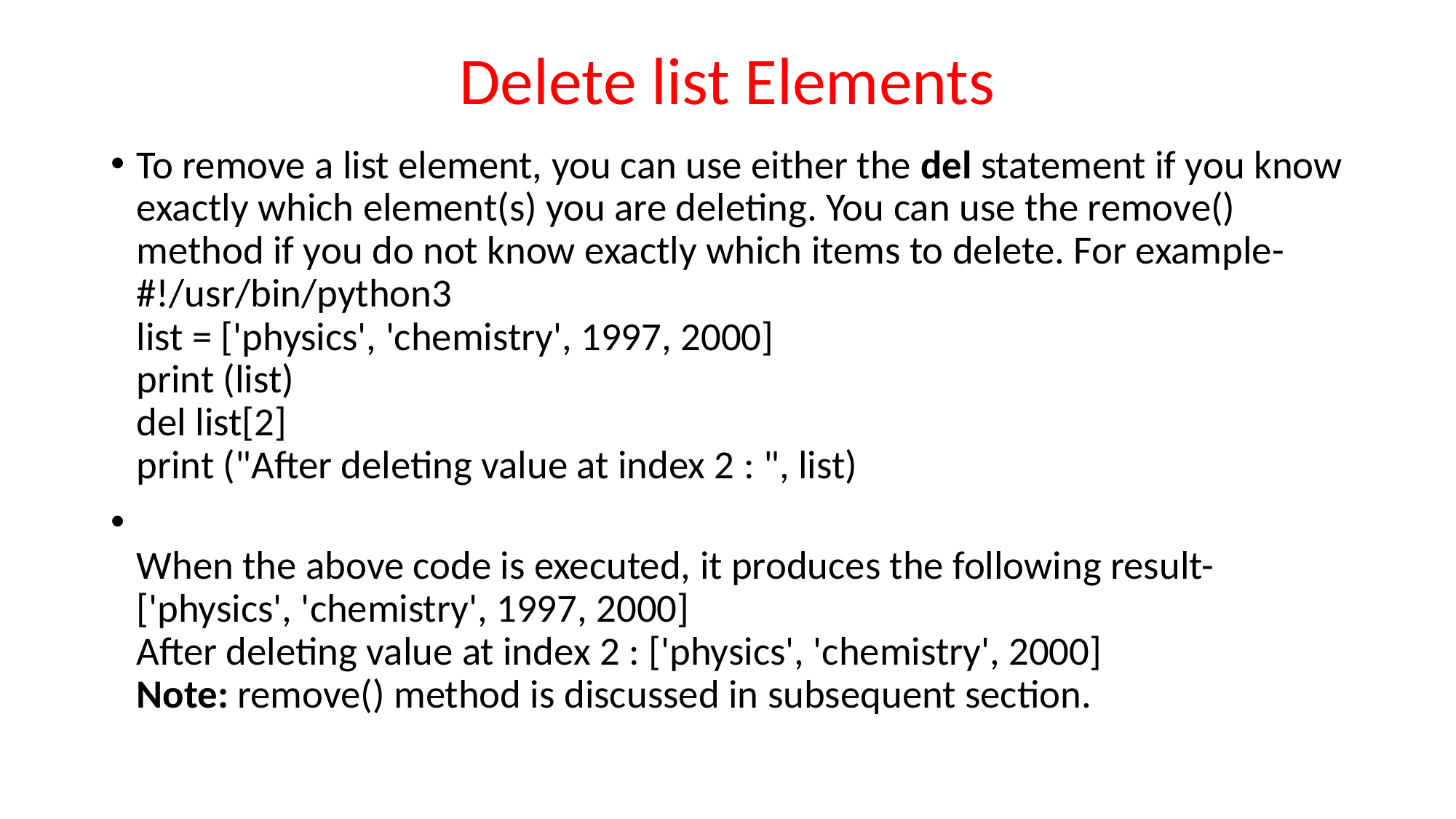

# Delete list Elements
To remove a list element, you can use either the del statement if you know exactly which element(s) you are deleting. You can use the remove() method if you do not know exactly which items to delete. For example-
#!/usr/bin/python3
list = ['physics', 'chemistry', 1997, 2000]
print (list)
del list[2]
print ("After deleting value at index 2 : ", list)
When the above code is executed, it produces the following result-
['physics', 'chemistry', 1997, 2000]
After deleting value at index 2 : ['physics', 'chemistry', 2000]
Note: remove() method is discussed in subsequent section.